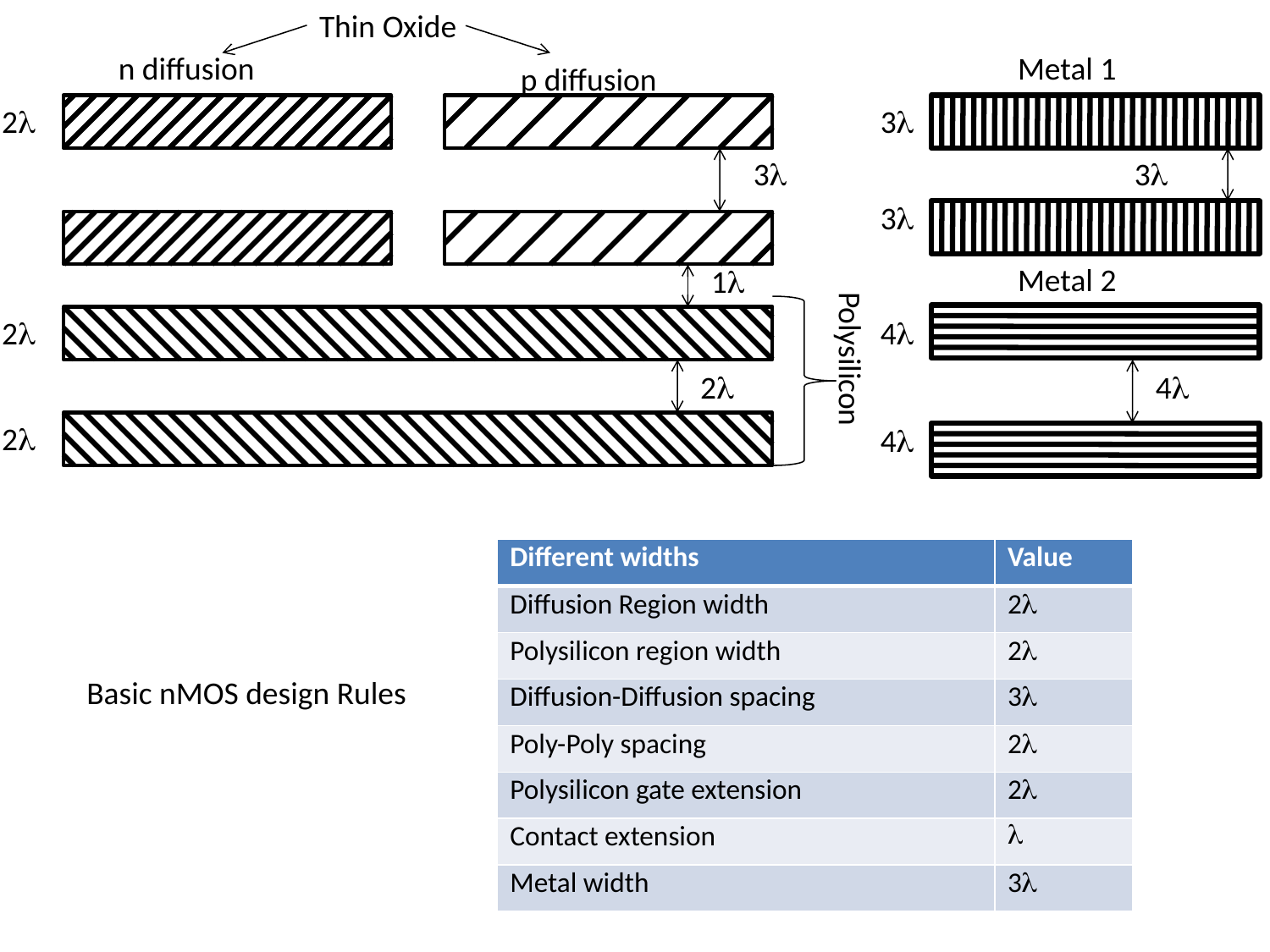

Thin Oxide
n diffusion
Metal 1
p diffusion
2λ

3λ

3λ
3λ
3λ

Metal 2
1λ

2λ

4λ
Polysilicon
2λ
4λ
2λ

4λ

| Different widths | Value |
| --- | --- |
| Diffusion Region width | 2λ |
| Polysilicon region width | 2λ |
| Diffusion-Diffusion spacing | 3λ |
| Poly-Poly spacing | 2λ |
| Polysilicon gate extension | 2λ |
| Contact extension | λ |
| Metal width | 3λ |
Basic nMOS design Rules